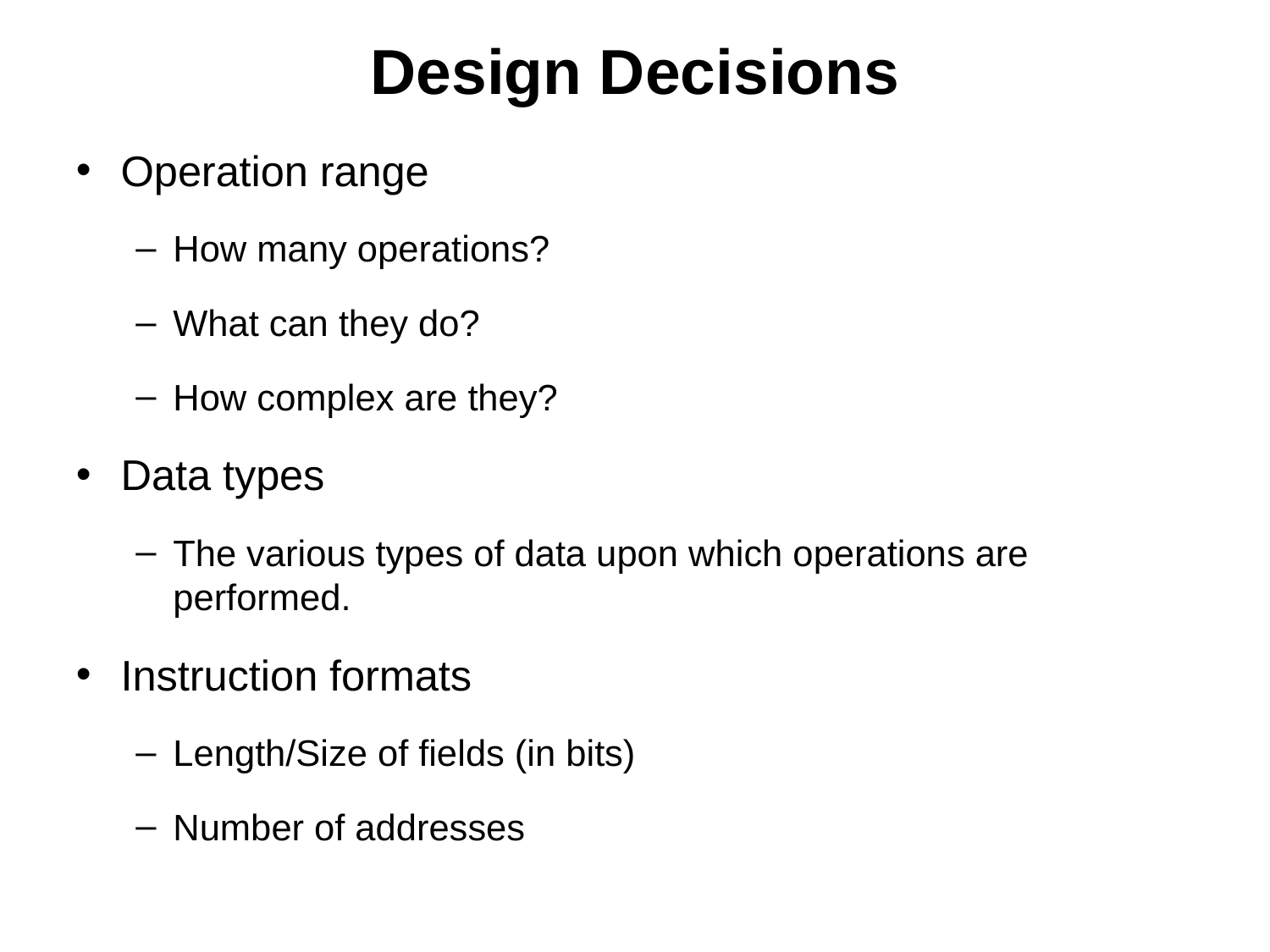

# Design Decisions
Operation range
How many operations?
What can they do?
How complex are they?
Data types
The various types of data upon which operations are performed.
Instruction formats
Length/Size of fields (in bits)
Number of addresses